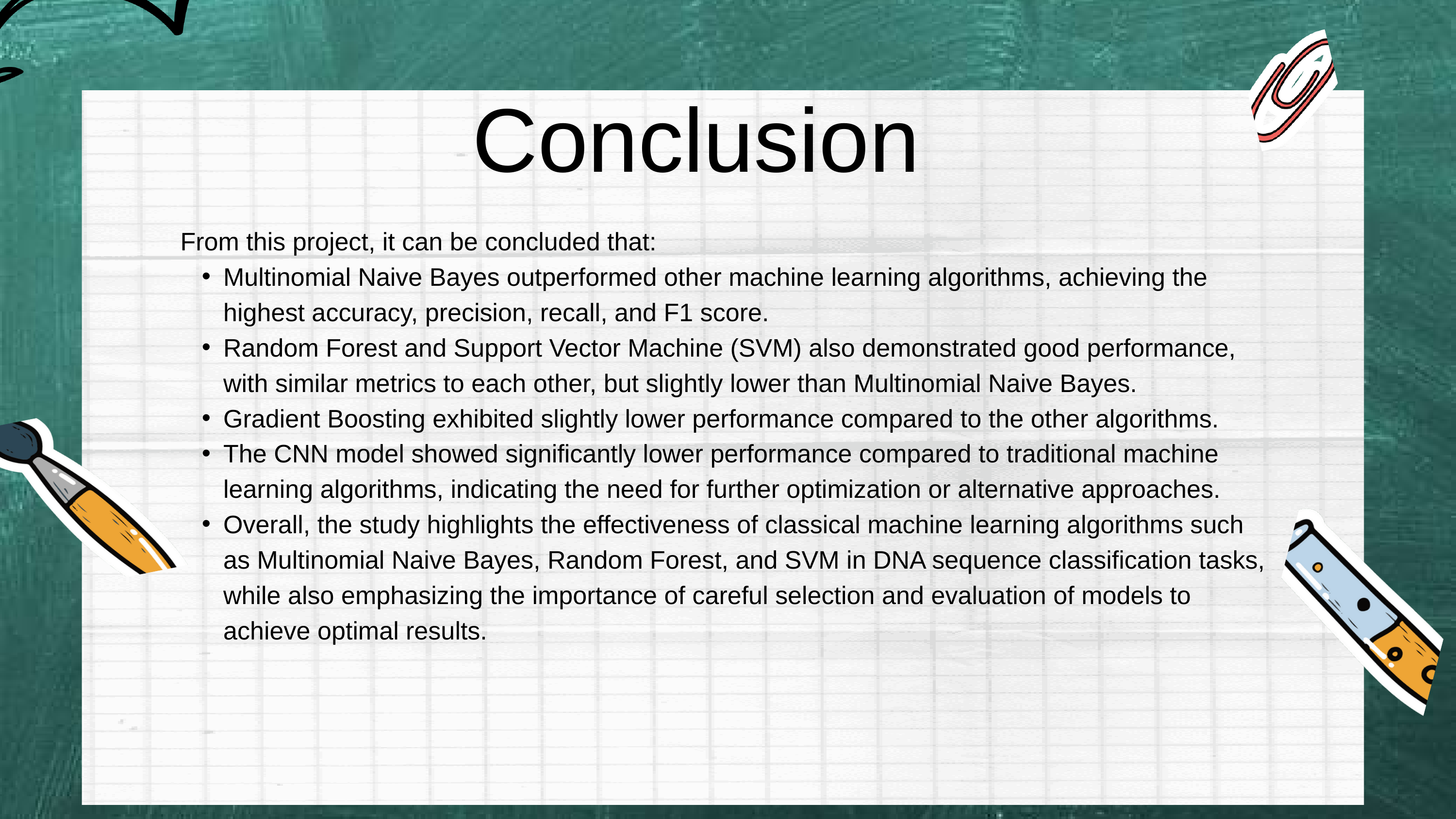

Conclusion
From this project, it can be concluded that:
Multinomial Naive Bayes outperformed other machine learning algorithms, achieving the highest accuracy, precision, recall, and F1 score.
Random Forest and Support Vector Machine (SVM) also demonstrated good performance, with similar metrics to each other, but slightly lower than Multinomial Naive Bayes.
Gradient Boosting exhibited slightly lower performance compared to the other algorithms.
The CNN model showed significantly lower performance compared to traditional machine learning algorithms, indicating the need for further optimization or alternative approaches.
Overall, the study highlights the effectiveness of classical machine learning algorithms such as Multinomial Naive Bayes, Random Forest, and SVM in DNA sequence classification tasks, while also emphasizing the importance of careful selection and evaluation of models to achieve optimal results.